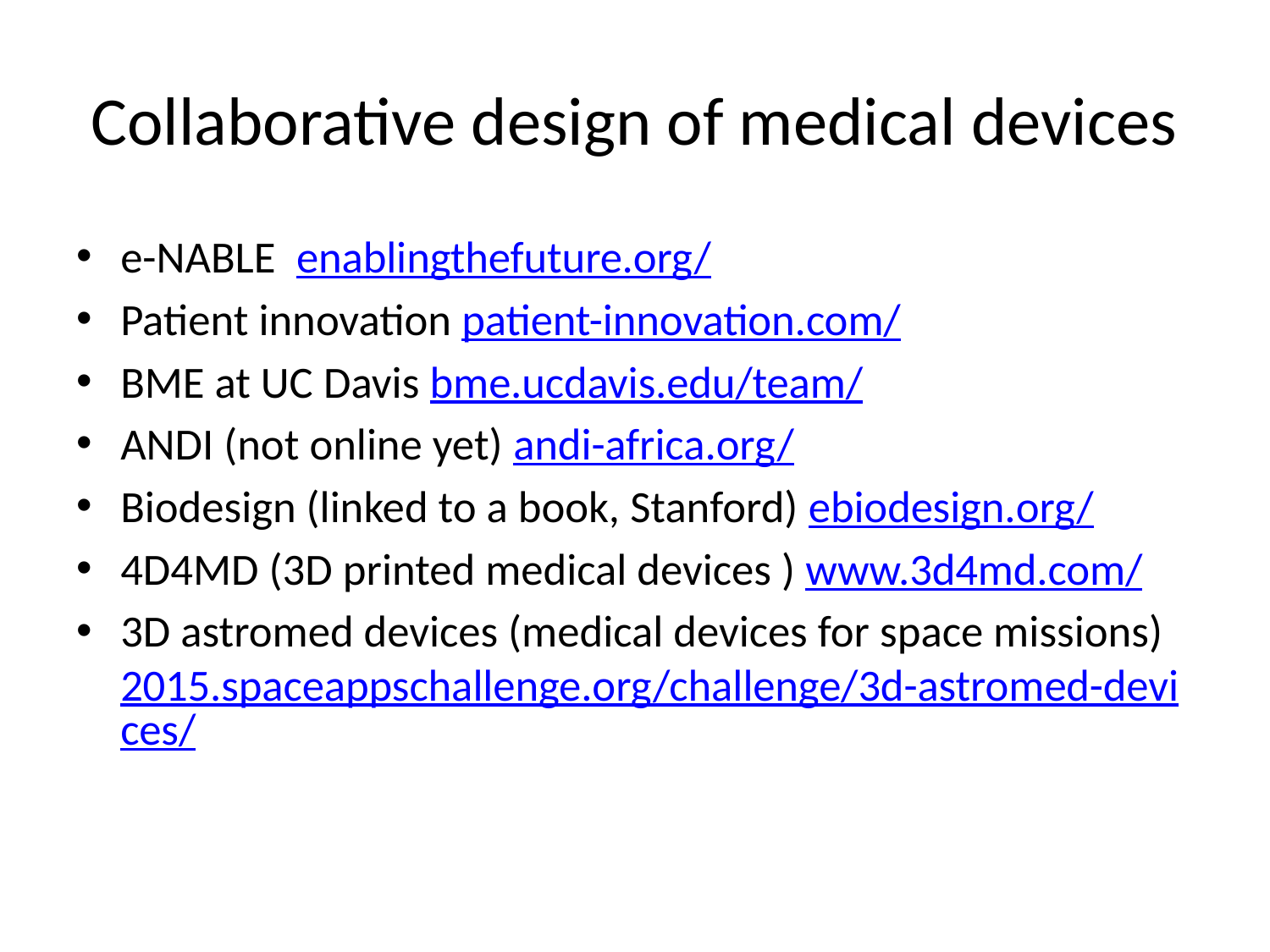

# Collaborative design of medical devices
e-NABLE  enablingthefuture.org/
Patient innovation patient-innovation.com/
BME at UC Davis bme.ucdavis.edu/team/
ANDI (not online yet) andi-africa.org/
Biodesign (linked to a book, Stanford) ebiodesign.org/
4D4MD (3D printed medical devices ) www.3d4md.com/
3D astromed devices (medical devices for space missions) 2015.spaceappschallenge.org/challenge/3d-astromed-devices/